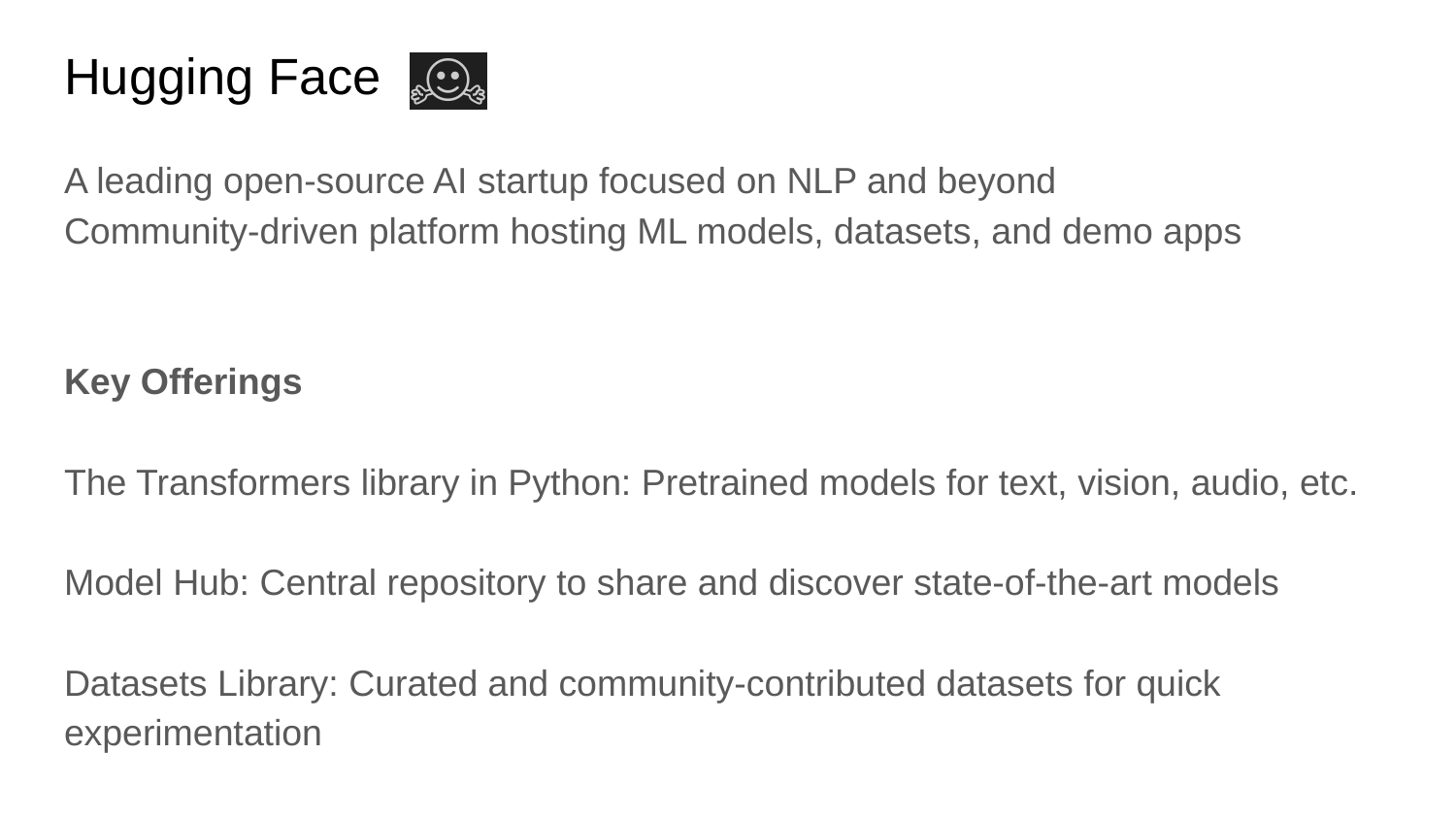

# Hugging Face  🤗

A leading open-source AI startup focused on NLP and beyond
Community-driven platform hosting ML models, datasets, and demo apps

Key Offerings

The Transformers library in Python: Pretrained models for text, vision, audio, etc.

Model Hub: Central repository to share and discover state-of-the-art models

Datasets Library: Curated and community-contributed datasets for quick experimentation